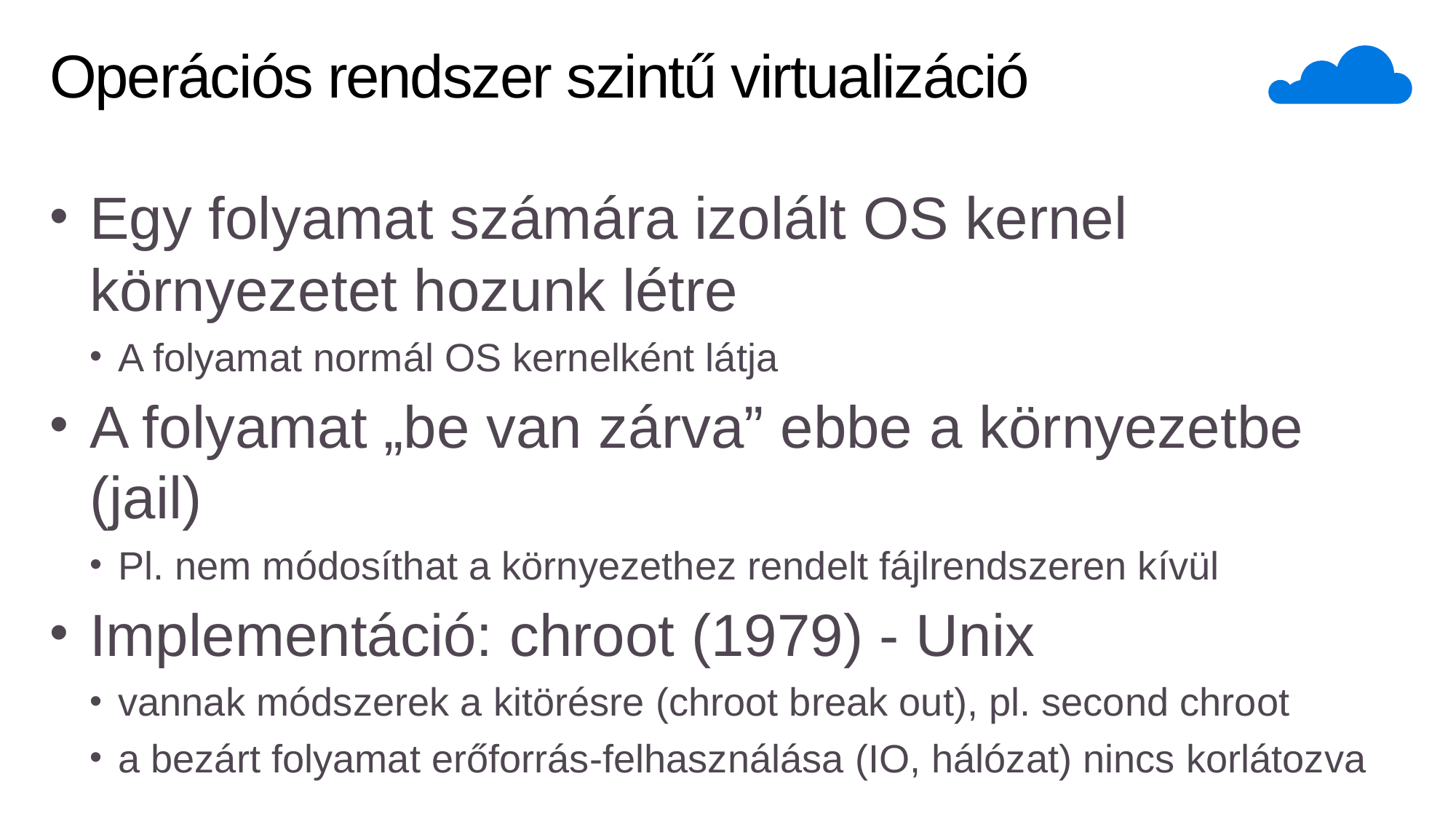

# Operációs rendszer szintű virtualizáció
Egy folyamat számára izolált OS kernel környezetet hozunk létre
A folyamat normál OS kernelként látja
A folyamat „be van zárva” ebbe a környezetbe (jail)
Pl. nem módosíthat a környezethez rendelt fájlrendszeren kívül
Implementáció: chroot (1979) - Unix
vannak módszerek a kitörésre (chroot break out), pl. second chroot
a bezárt folyamat erőforrás-felhasználása (IO, hálózat) nincs korlátozva